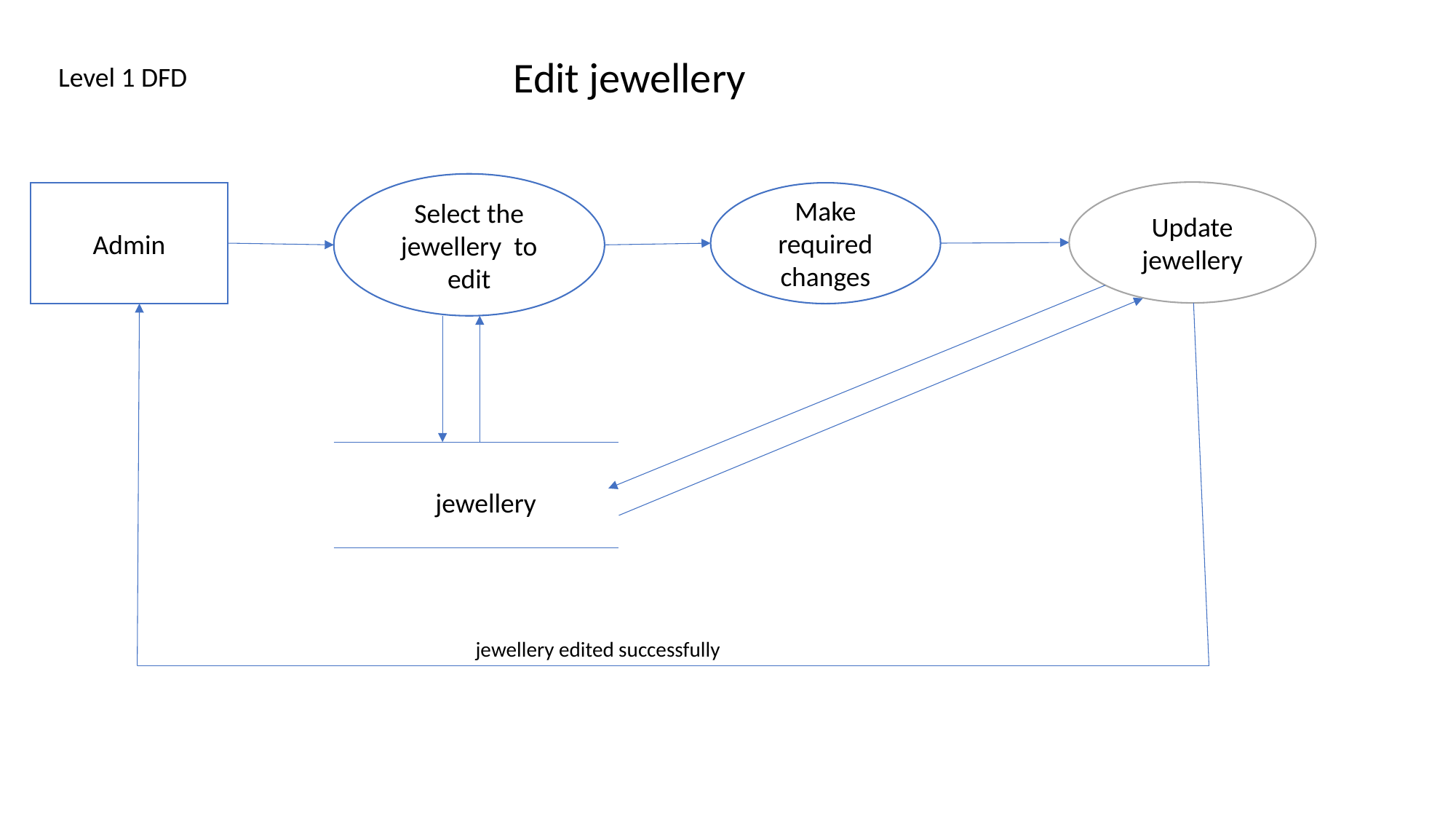

Edit jewellery
Level 1 DFD
Select the jewellery  to edit
Update jewellery
Make required changes
Admin
jewellery
jewellery edited successfully